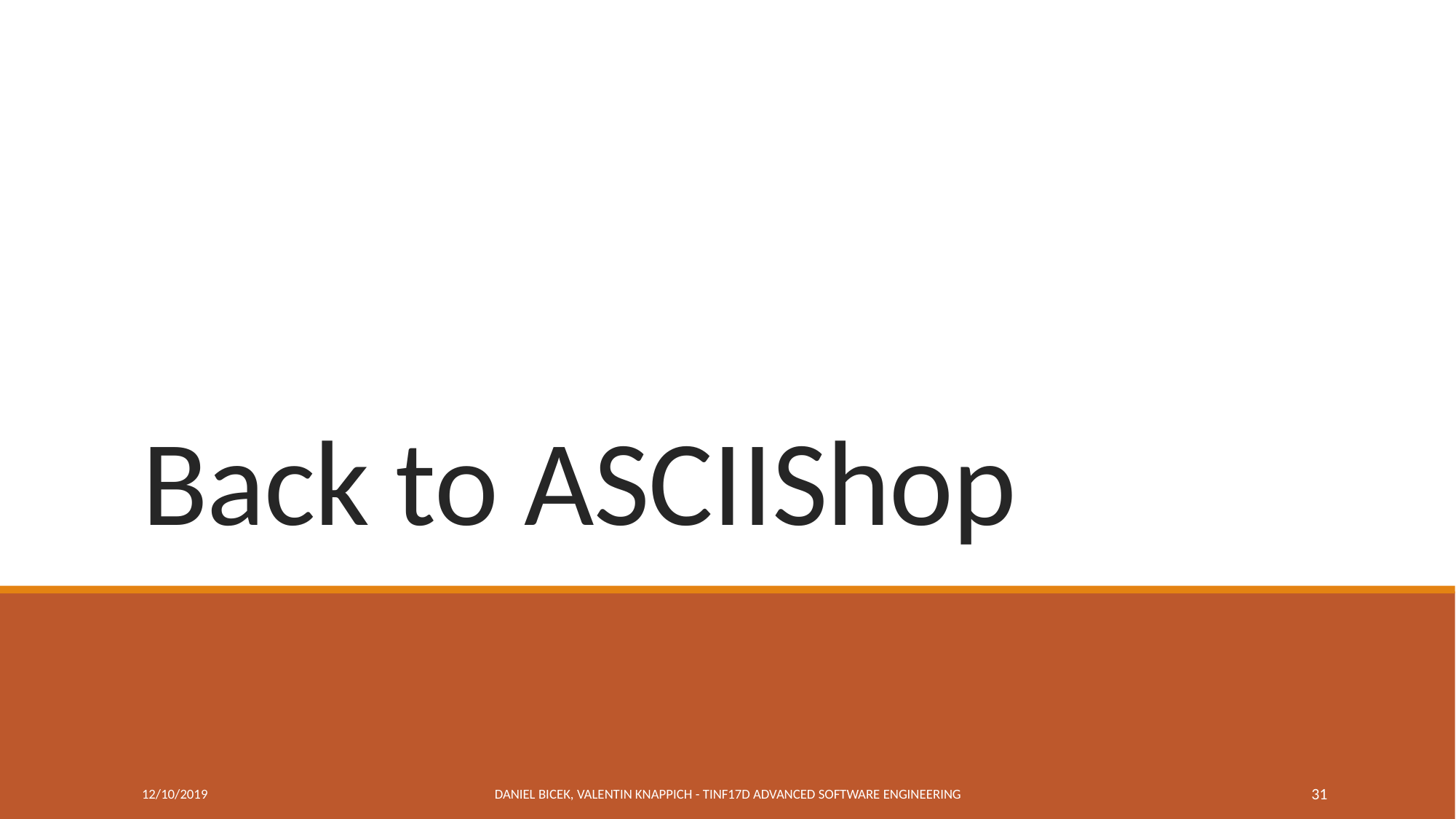

# Back to ASCIIShop

12/10/2019
Daniel Bicek, Valentin Knappich - TINF17D Advanced Software Engineering
31